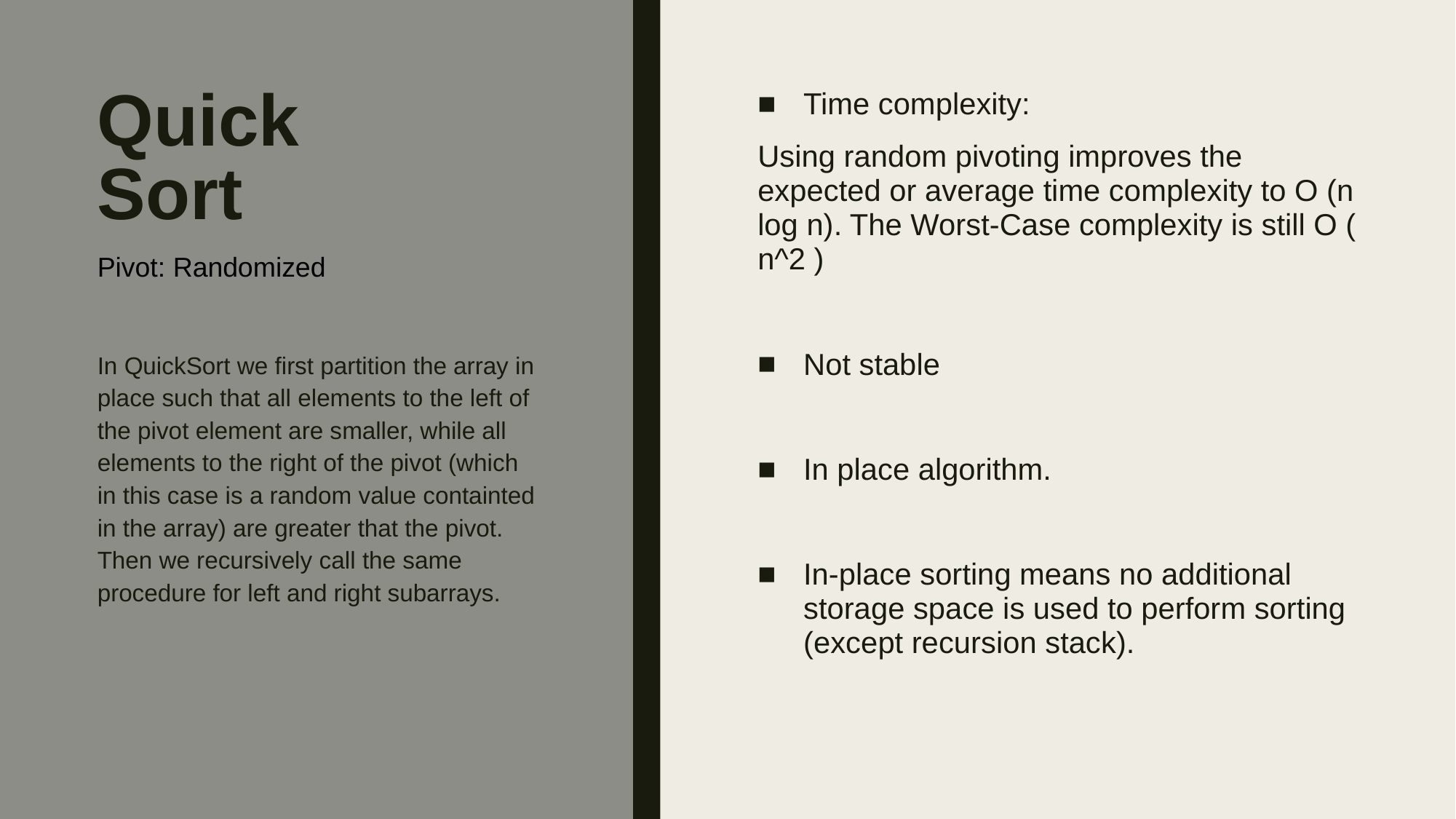

# Quick Sort
Time complexity:
Using random pivoting improves the expected or average time complexity to O (n log n). The Worst-Case complexity is still O ( n^2 )

Not stable

In place algorithm.

In-place sorting means no additional storage space is used to perform sorting (except recursion stack).

Pivot: Randomized
In QuickSort we first partition the array in place such that all elements to the left of the pivot element are smaller, while all elements to the right of the pivot (which in this case is a random value containted in the array) are greater that the pivot. Then we recursively call the same procedure for left and right subarrays.